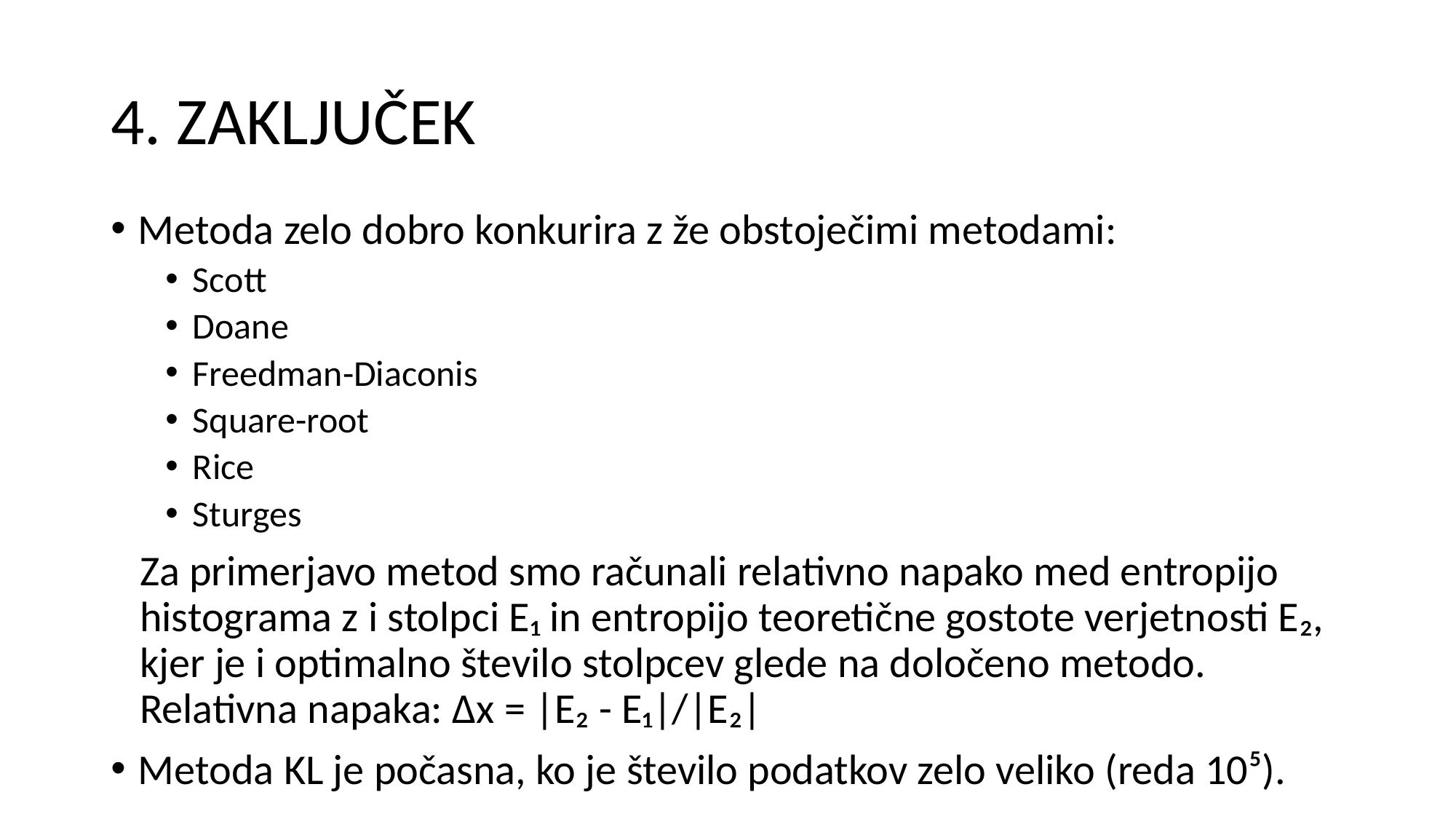

# 4. ZAKLJUČEK
Metoda zelo dobro konkurira z že obstoječimi metodami:
Scott
Doane
Freedman-Diaconis
Square-root
Rice
Sturges
   Za primerjavo metod smo računali relativno napako med entropijo
   histograma z i stolpci E₁ in entropijo teoretične gostote verjetnosti E₂,
   kjer je i optimalno število stolpcev glede na določeno metodo.
   Relativna napaka: Δx = |E₂ - E₁|/|E₂|
Metoda KL je počasna, ko je število podatkov zelo veliko (reda 10⁵).